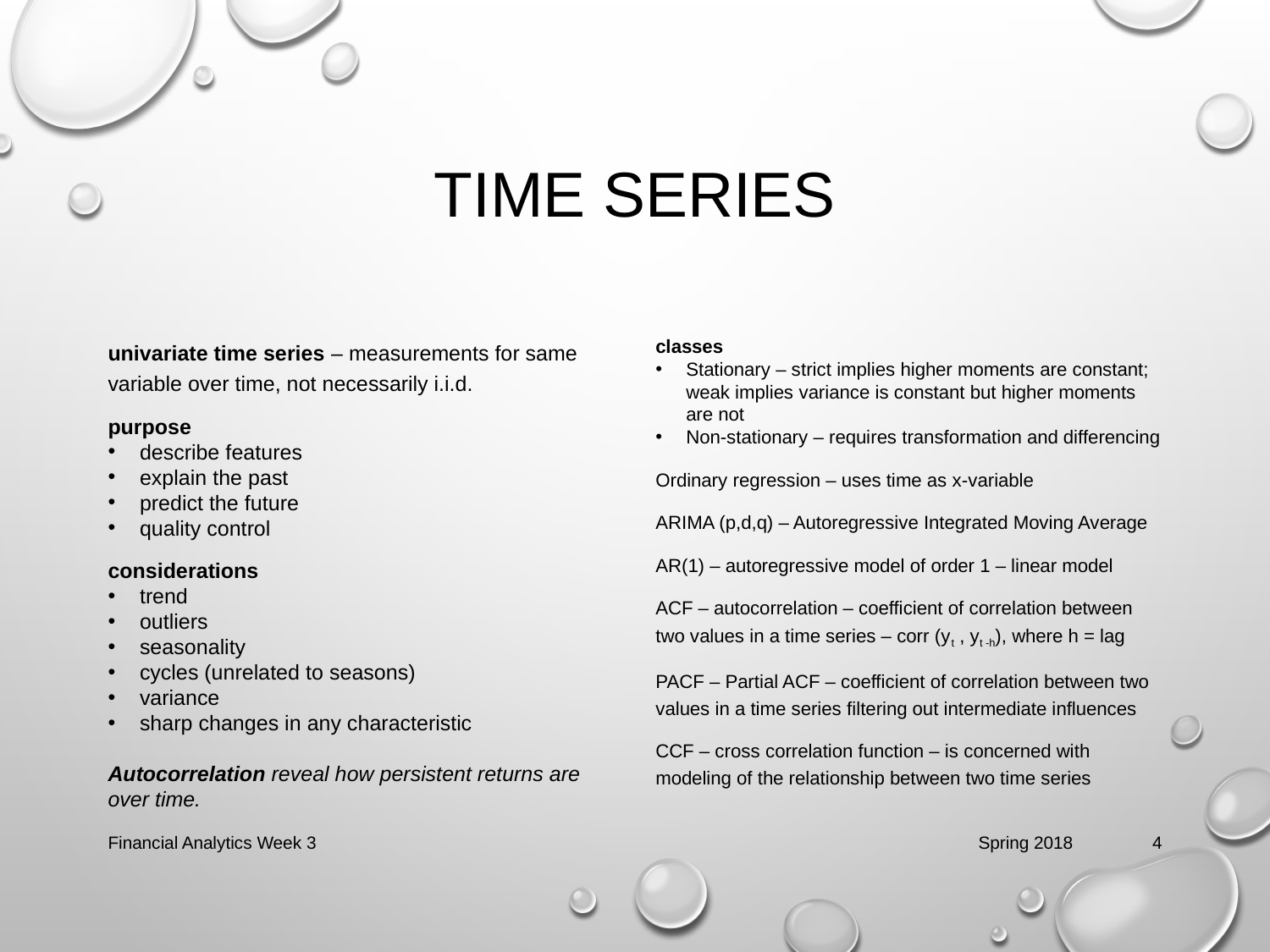

# Time Series
univariate time series – measurements for same variable over time, not necessarily i.i.d.
purpose
describe features
explain the past
predict the future
quality control
considerations
trend
outliers
seasonality
cycles (unrelated to seasons)
variance
sharp changes in any characteristic

Autocorrelation reveal how persistent returns are over time.

classes
Stationary – strict implies higher moments are constant; weak implies variance is constant but higher moments are not
Non-stationary – requires transformation and differencing
Ordinary regression – uses time as x-variable
ARIMA (p,d,q) – Autoregressive Integrated Moving Average
AR(1) – autoregressive model of order 1 – linear model
ACF – autocorrelation – coefficient of correlation between two values in a time series – corr (yt , yt -h), where h = lag
PACF – Partial ACF – coefficient of correlation between two values in a time series filtering out intermediate influences
CCF – cross correlation function – is concerned with modeling of the relationship between two time series
Financial Analytics Week 3
Spring 2018
4